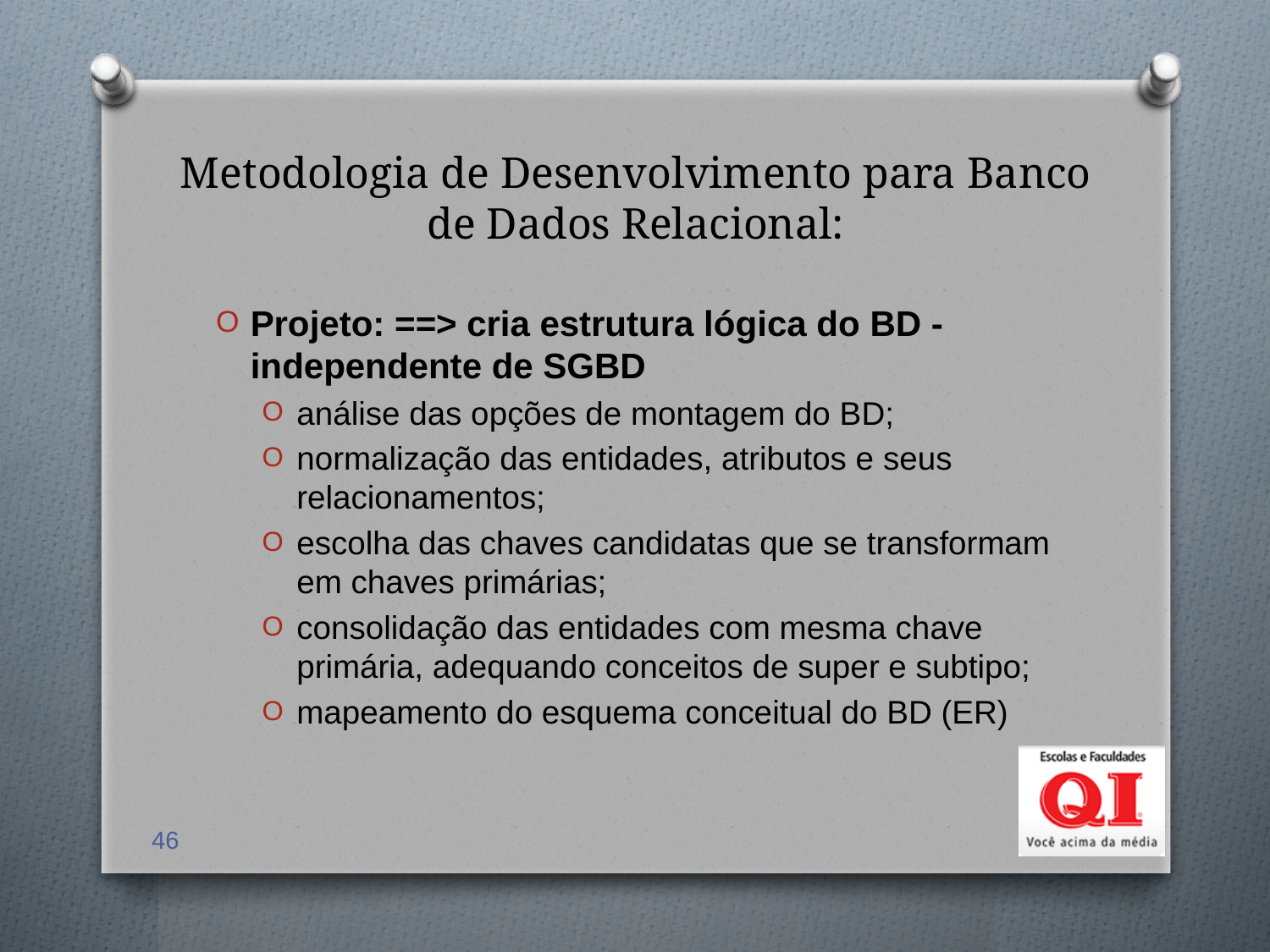

# Metodologia de Desenvolvimento para Banco de Dados Relacional:
Projeto: ==> cria estrutura lógica do BD - independente de SGBD
análise das opções de montagem do BD;
normalização das entidades, atributos e seus relacionamentos;
escolha das chaves candidatas que se transformam em chaves primárias;
consolidação das entidades com mesma chave primária, adequando conceitos de super e subtipo;
mapeamento do esquema conceitual do BD (ER)
46